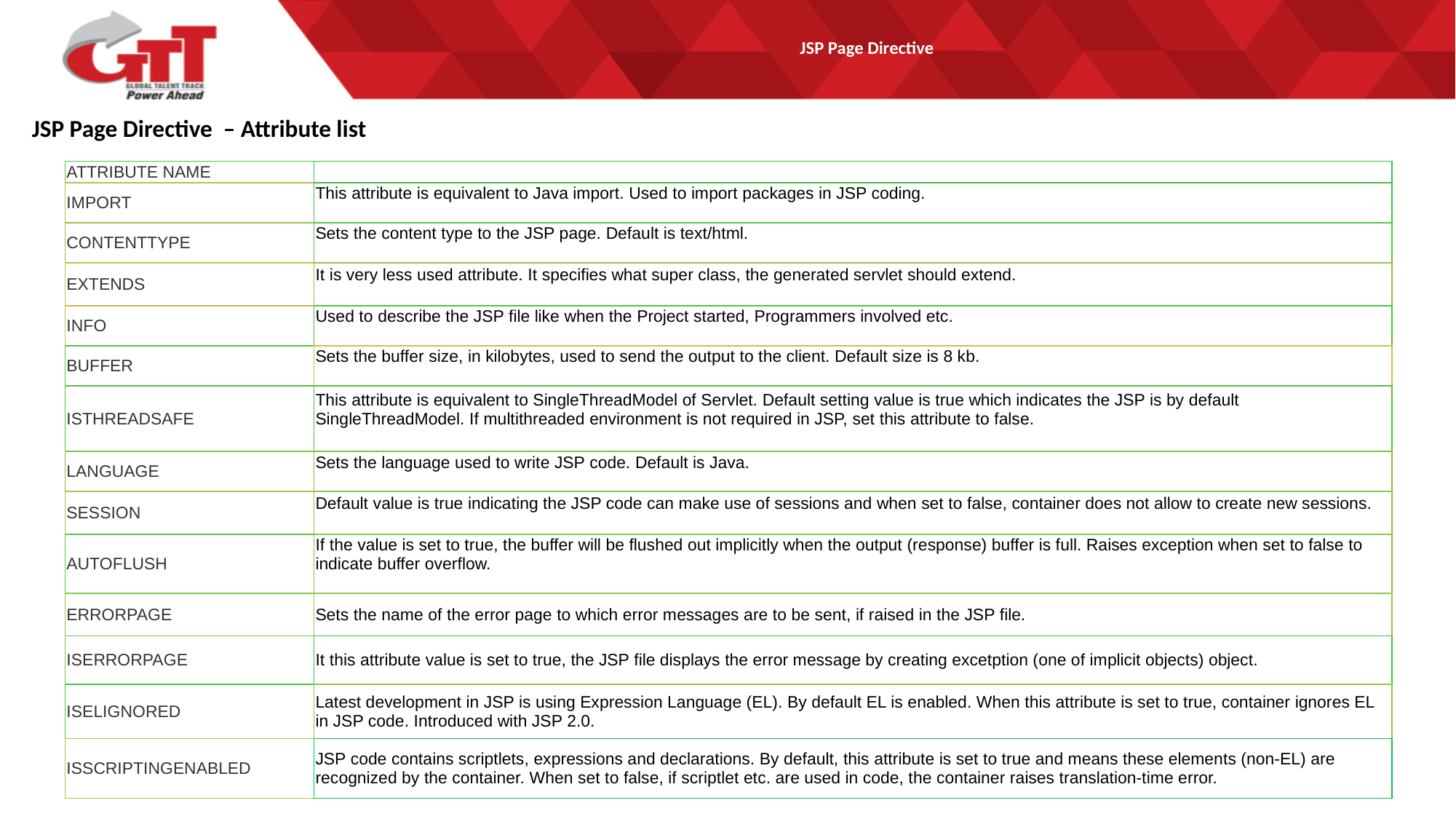

# JSP Page Directive
JSP Page Directive  – Attribute list

| ATTRIBUTE NAME |  |
| --- | --- |
| IMPORT | This attribute is equivalent to Java import. Used to import packages in JSP coding. |
| CONTENTTYPE | Sets the content type to the JSP page. Default is text/html. |
| EXTENDS | It is very less used attribute. It specifies what super class, the generated servlet should extend. |
| INFO | Used to describe the JSP file like when the Project started, Programmers involved etc. |
| BUFFER | Sets the buffer size, in kilobytes, used to send the output to the client. Default size is 8 kb. |
| ISTHREADSAFE | This attribute is equivalent to SingleThreadModel of Servlet. Default setting value is true which indicates the JSP is by default SingleThreadModel. If multithreaded environment is not required in JSP, set this attribute to false. |
| LANGUAGE | Sets the language used to write JSP code. Default is Java. |
| SESSION | Default value is true indicating the JSP code can make use of sessions and when set to false, container does not allow to create new sessions. |
| AUTOFLUSH | If the value is set to true, the buffer will be flushed out implicitly when the output (response) buffer is full. Raises exception when set to false to indicate buffer overflow. |
| ERRORPAGE | Sets the name of the error page to which error messages are to be sent, if raised in the JSP file. |
| ISERRORPAGE | It this attribute value is set to true, the JSP file displays the error message by creating excetption (one of implicit objects) object. |
| ISELIGNORED | Latest development in JSP is using Expression Language (EL). By default EL is enabled. When this attribute is set to true, container ignores EL in JSP code. Introduced with JSP 2.0. |
| ISSCRIPTINGENABLED | JSP code contains scriptlets, expressions and declarations. By default, this attribute is set to true and means these elements (non-EL) are recognized by the container. When set to false, if scriptlet etc. are used in code, the container raises translation-time error. |